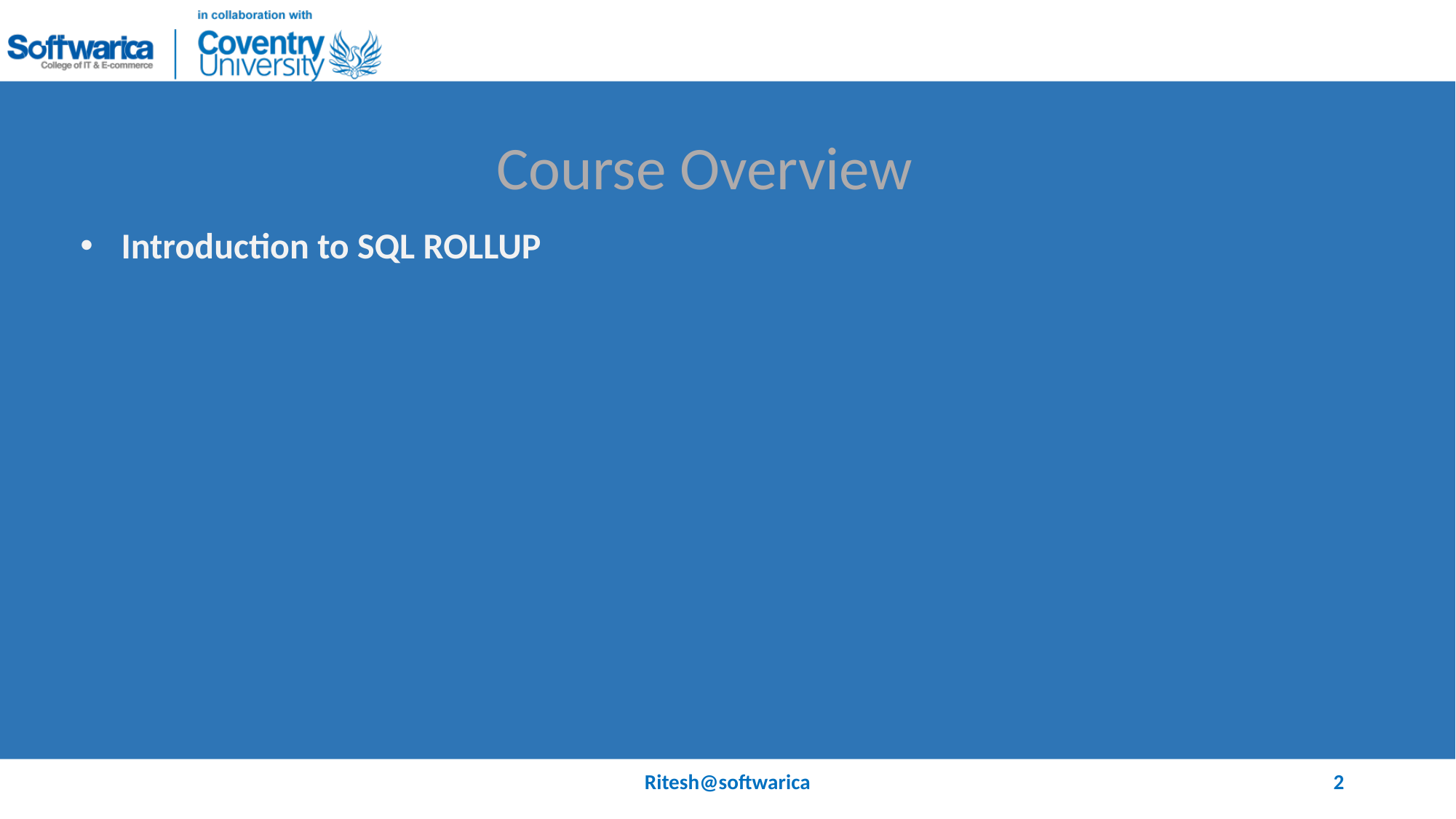

# Course Overview
Introduction to SQL ROLLUP
Ritesh@softwarica
2